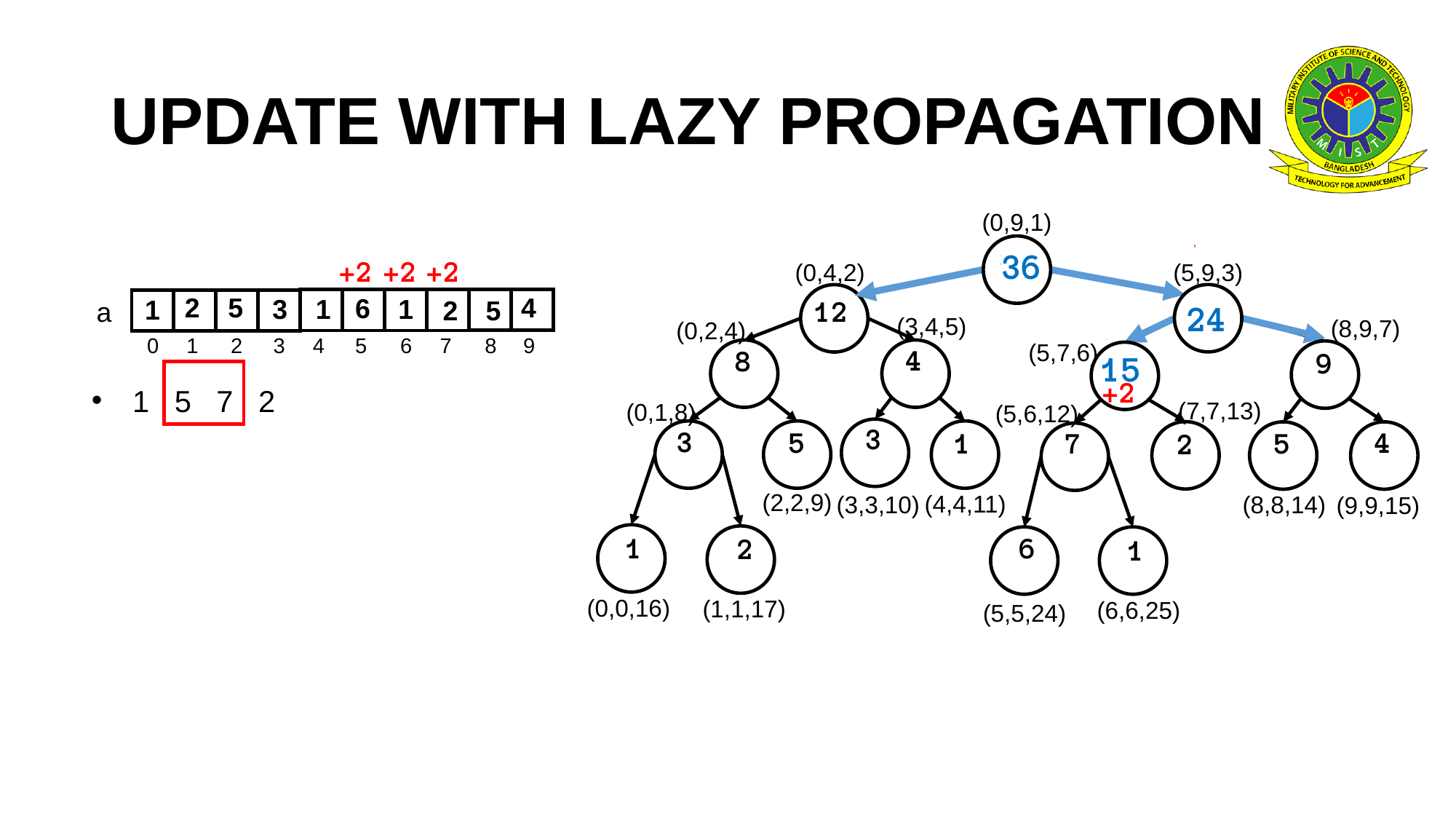

# UPDATE WITH LAZY PROPAGATION

(0,9,1)

30

36

+2
+2
+2
(5,9,3)
(0,4,2)

18

2
5
4
6
1
3
1
1
2
5
12
a

0
1
2
3
4
5
6
7
8
9
24

(3,4,5)
(8,9,7)
(0,2,4)
(5,7,6)
4
8
9
15

9

+2
1   5   7   2
(7,7,13)
(0,1,8)
(5,6,12)
3
3
5
4
5
1
7
2

(2,2,9)
(4,4,11)
(8,8,14)
(3,3,10)
(9,9,15)
1
6
2

1

(0,0,16)
(1,1,17)
(6,6,25)
(5,5,24)